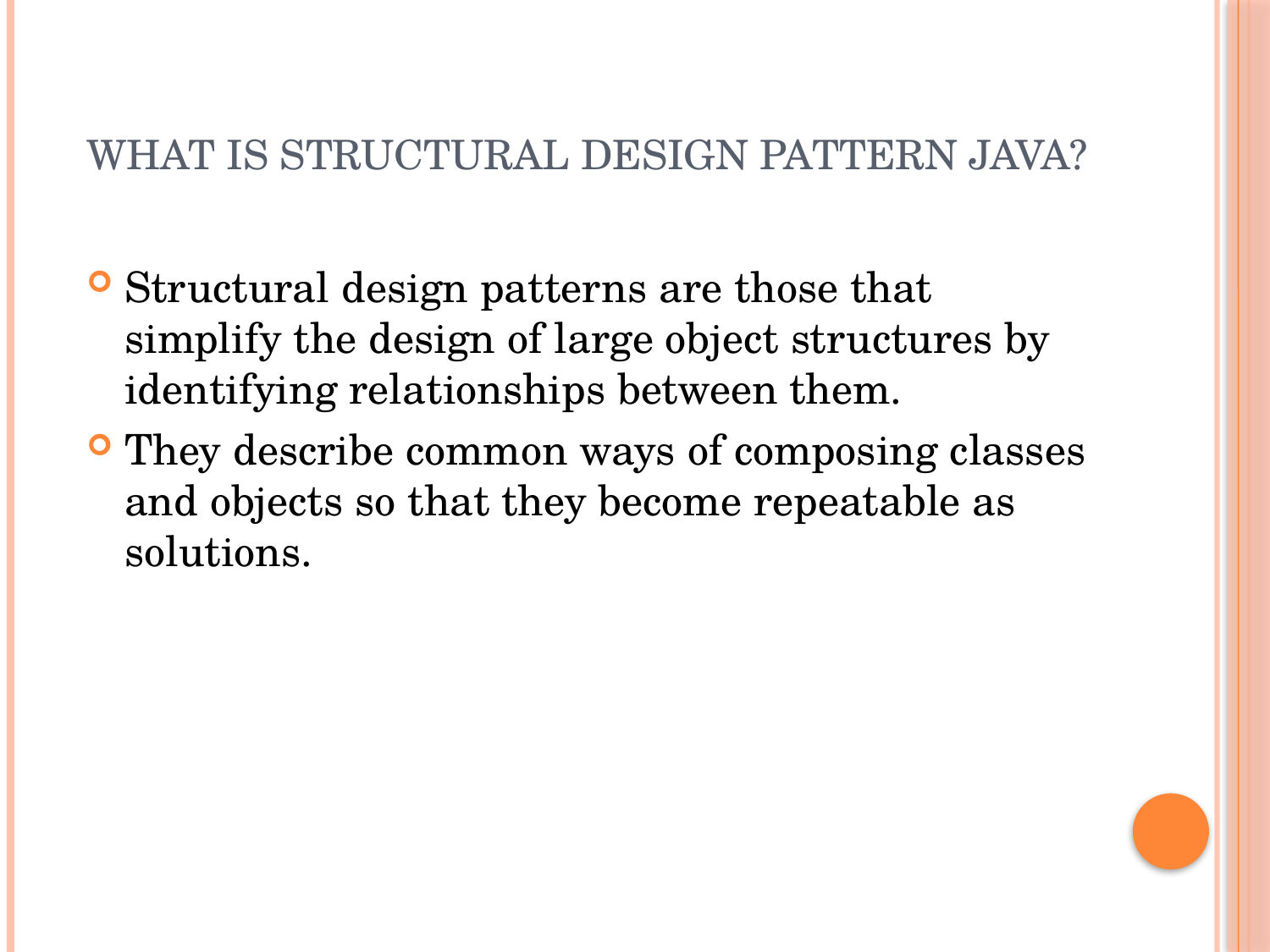

# What is structural design pattern java?
Structural design patterns are those that simplify the design of large object structures by identifying relationships between them.
They describe common ways of composing classes and objects so that they become repeatable as solutions.